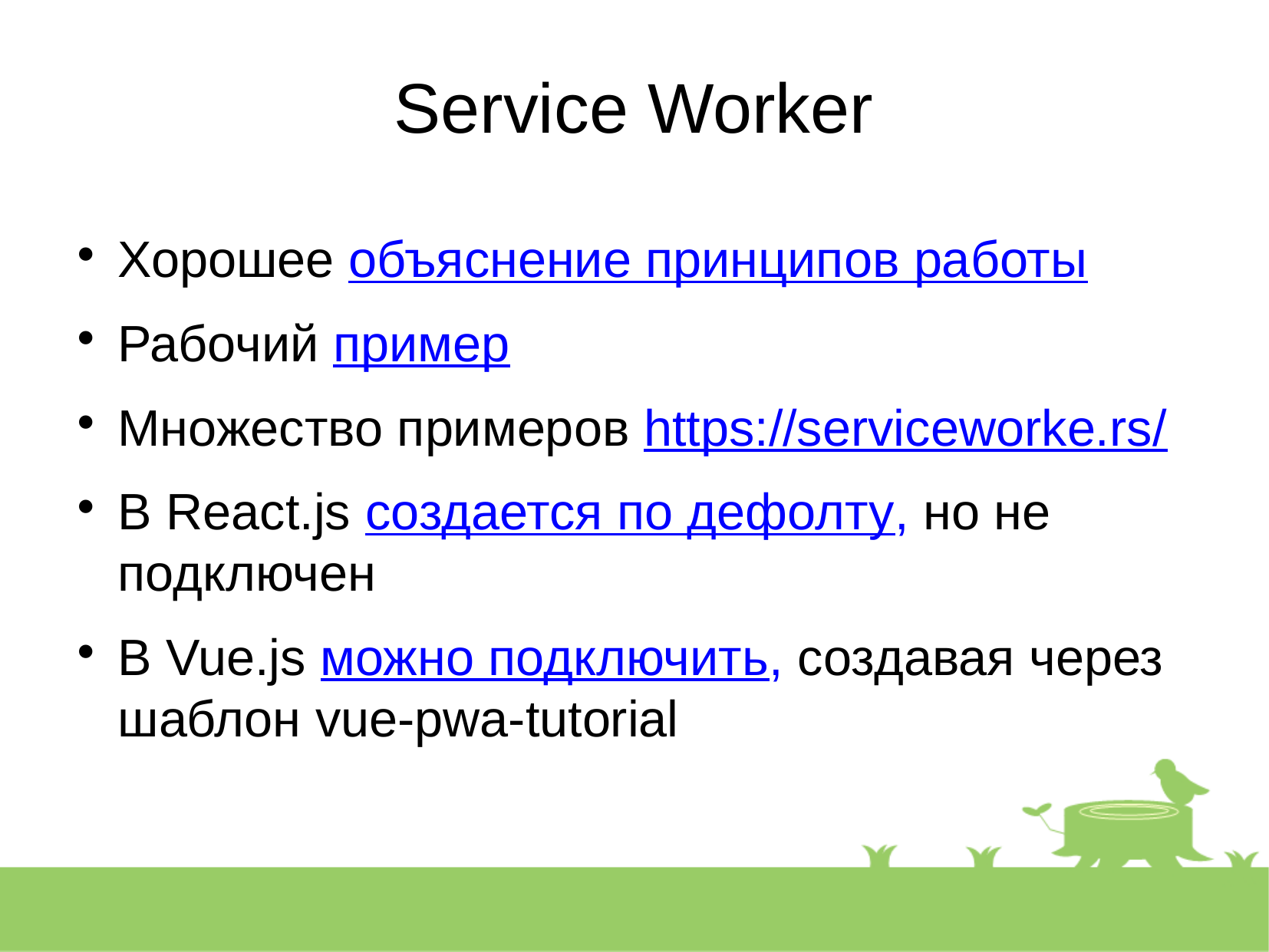

Service Worker
Хорошее объяснение принципов работы
Рабочий пример
Множество примеров https://serviceworke.rs/
В React.js создается по дефолту, но не подключен
В Vue.js можно подключить, создавая через шаблон vue-pwa-tutorial